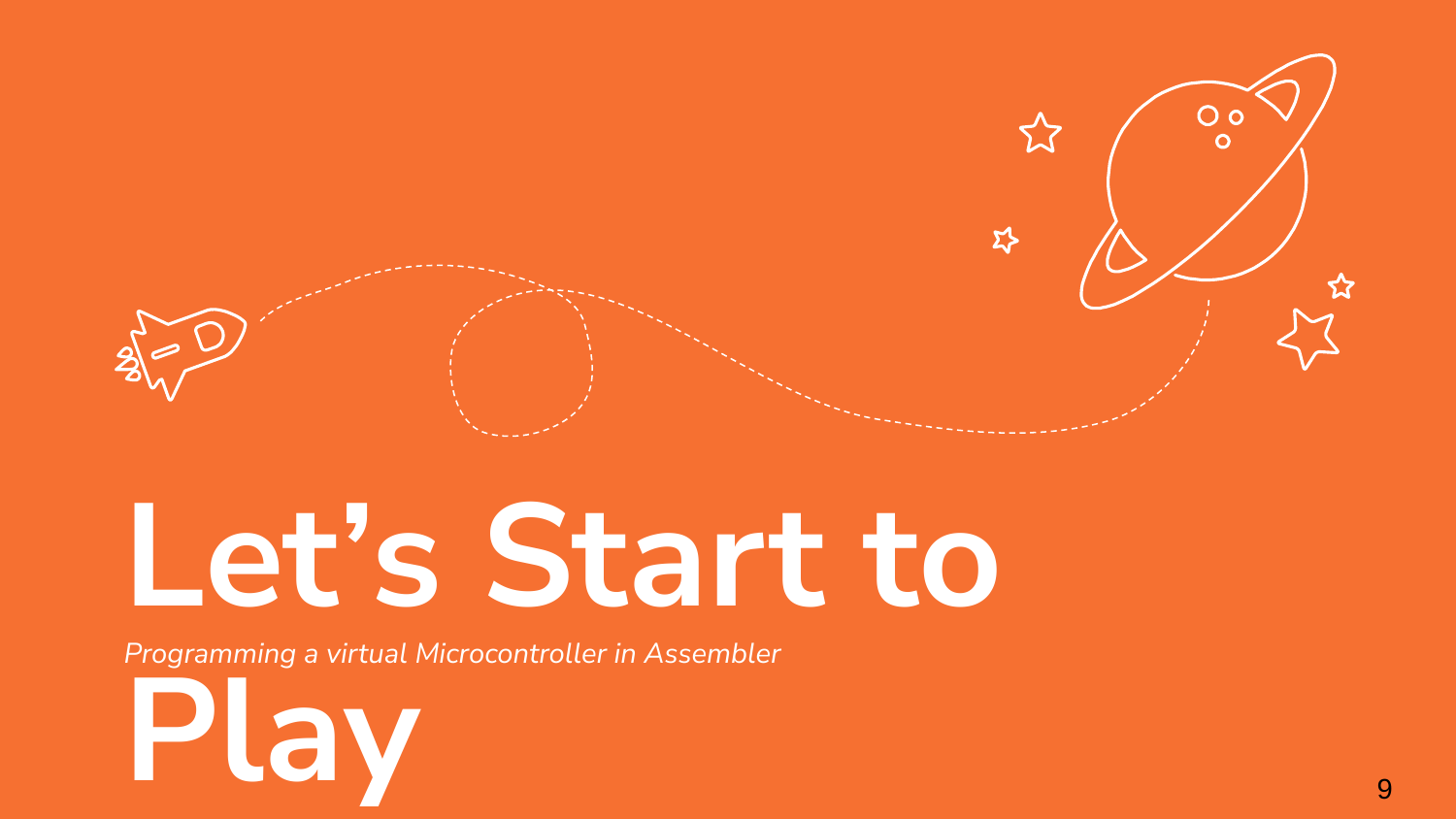

Let’s Start to Play
Programming a virtual Microcontroller in Assembler
9